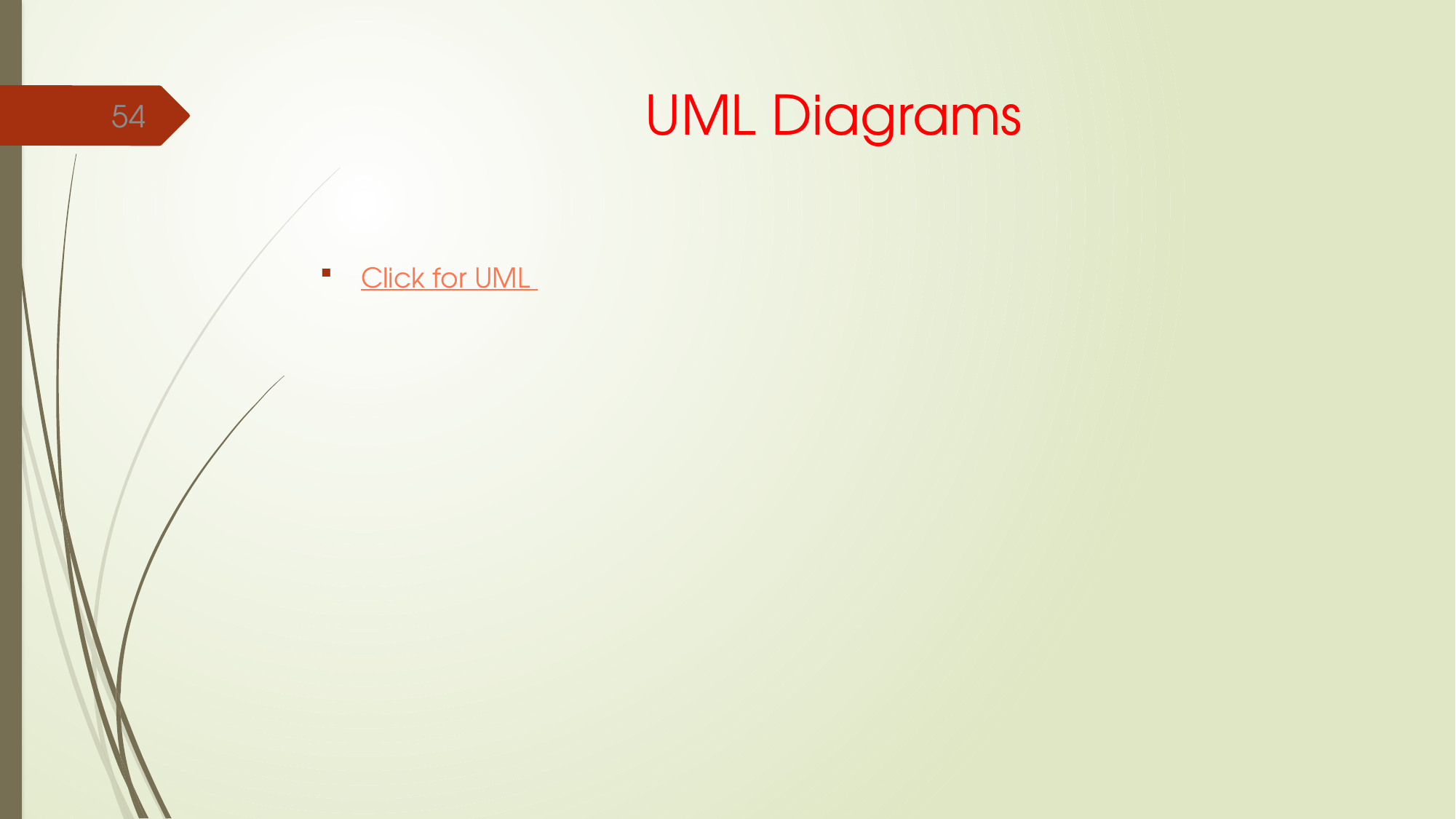

# UML Diagrams
54
Click for UML